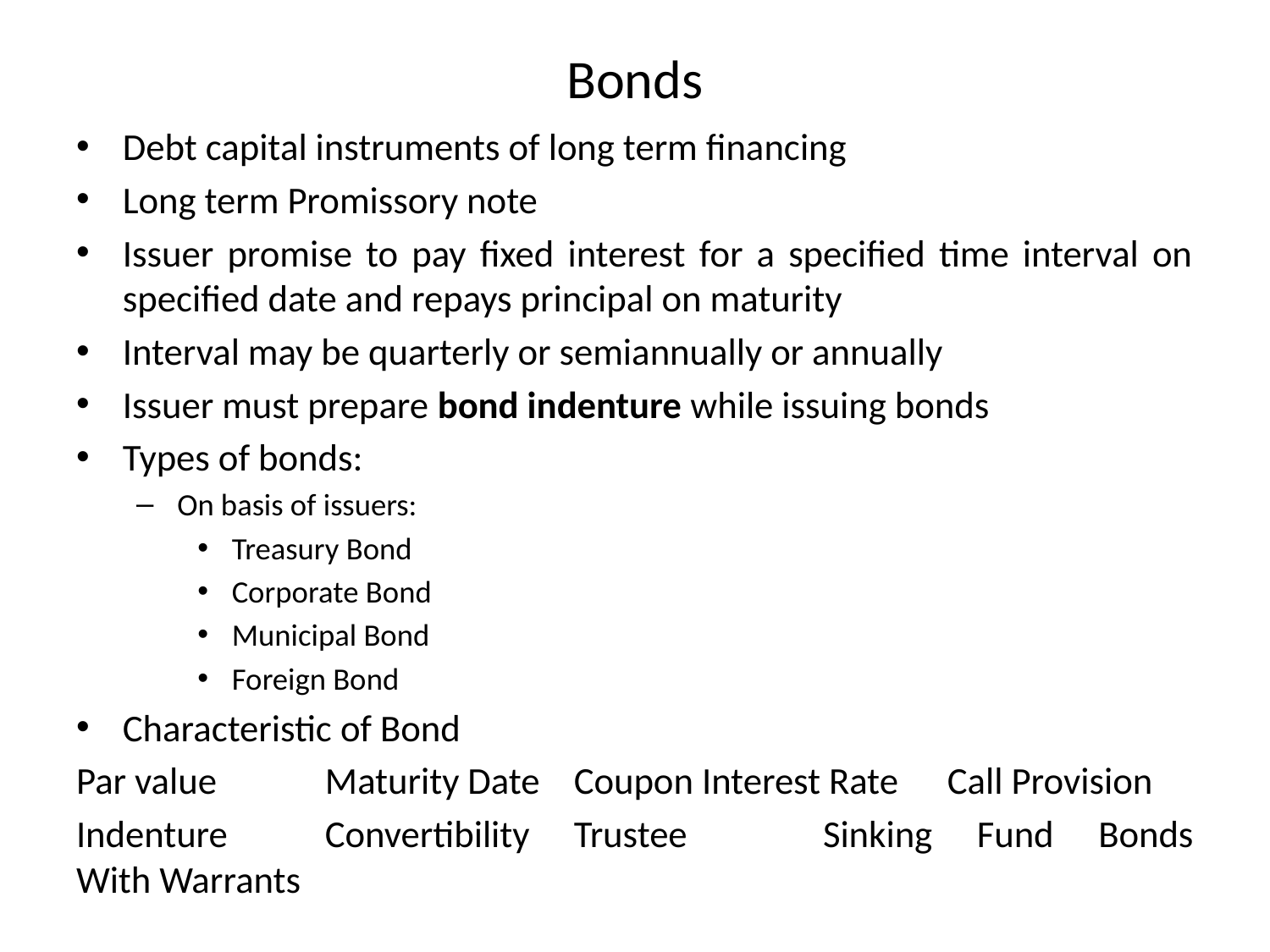

# Bonds
Debt capital instruments of long term financing
Long term Promissory note
Issuer promise to pay fixed interest for a specified time interval on specified date and repays principal on maturity
Interval may be quarterly or semiannually or annually
Issuer must prepare bond indenture while issuing bonds
Types of bonds:
On basis of issuers:
Treasury Bond
Corporate Bond
Municipal Bond
Foreign Bond
Characteristic of Bond
Par value	Maturity Date	Coupon Interest Rate	Call Provision
Indenture	Convertibility	Trustee			Sinking Fund Bonds With Warrants